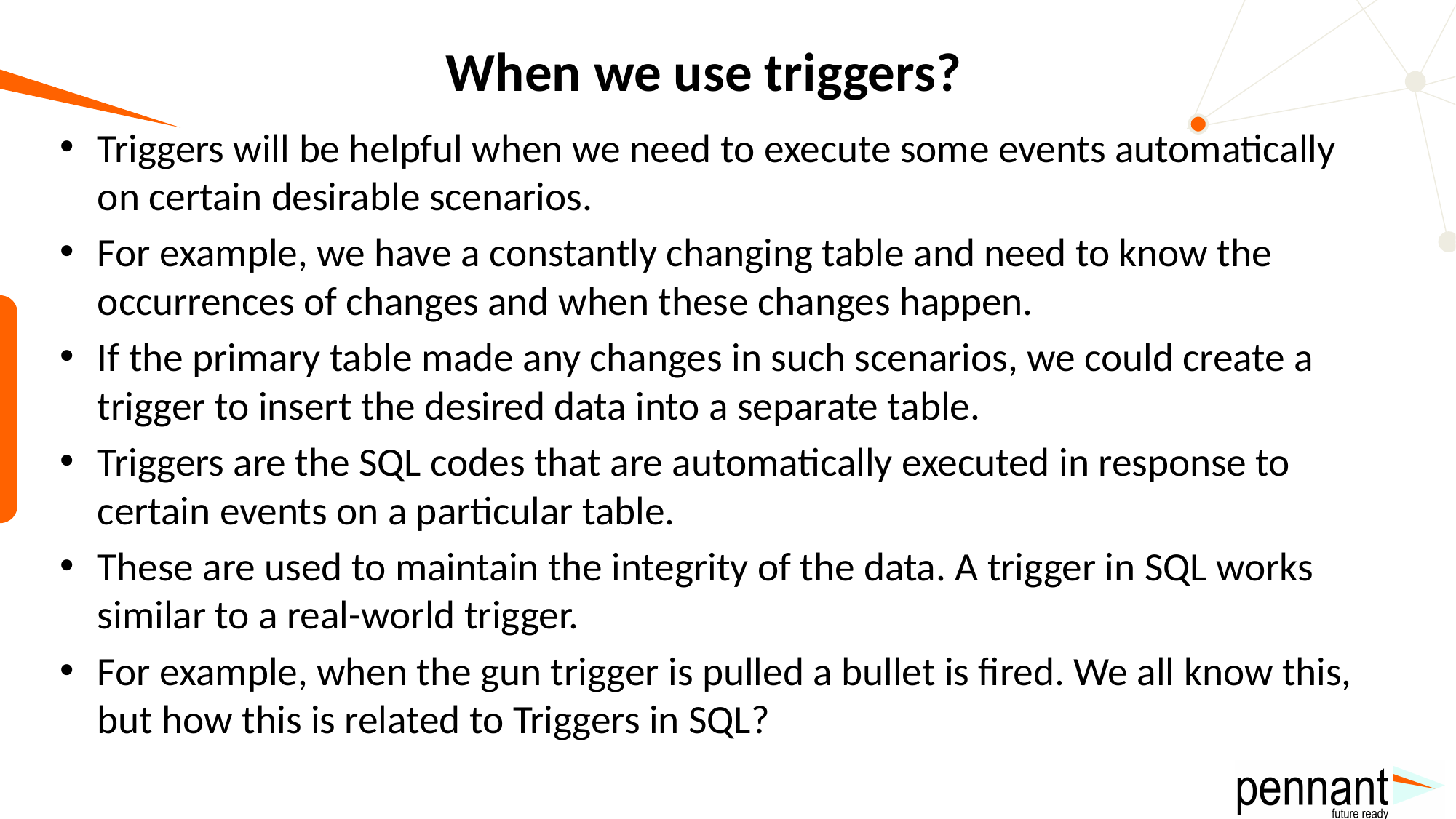

# When we use triggers?
Triggers will be helpful when we need to execute some events automatically on certain desirable scenarios.
For example, we have a constantly changing table and need to know the occurrences of changes and when these changes happen.
If the primary table made any changes in such scenarios, we could create a trigger to insert the desired data into a separate table.
Triggers are the SQL codes that are automatically executed in response to certain events on a particular table.
These are used to maintain the integrity of the data. A trigger in SQL works similar to a real-world trigger.
For example, when the gun trigger is pulled a bullet is fired. We all know this, but how this is related to Triggers in SQL?